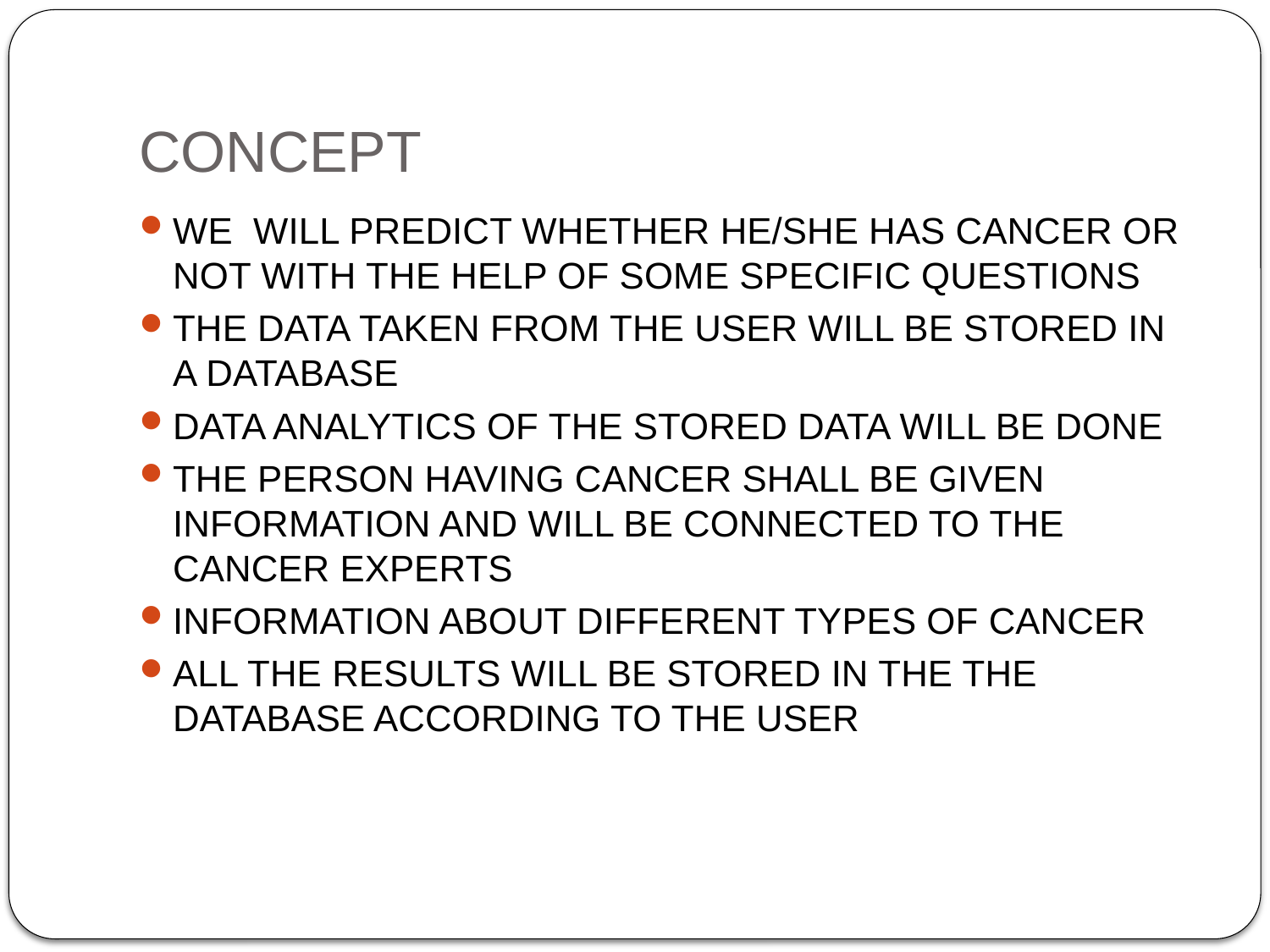

# CONCEPT
WE  WILL PREDICT WHETHER HE/SHE HAS CANCER OR NOT WITH THE HELP OF SOME SPECIFIC QUESTIONS
THE DATA TAKEN FROM THE USER WILL BE STORED IN A DATABASE
DATA ANALYTICS OF THE STORED DATA WILL BE DONE
THE PERSON HAVING CANCER SHALL BE GIVEN INFORMATION AND WILL BE CONNECTED TO THE CANCER EXPERTS
INFORMATION ABOUT DIFFERENT TYPES OF CANCER
ALL THE RESULTS WILL BE STORED IN THE THE DATABASE ACCORDING TO THE USER